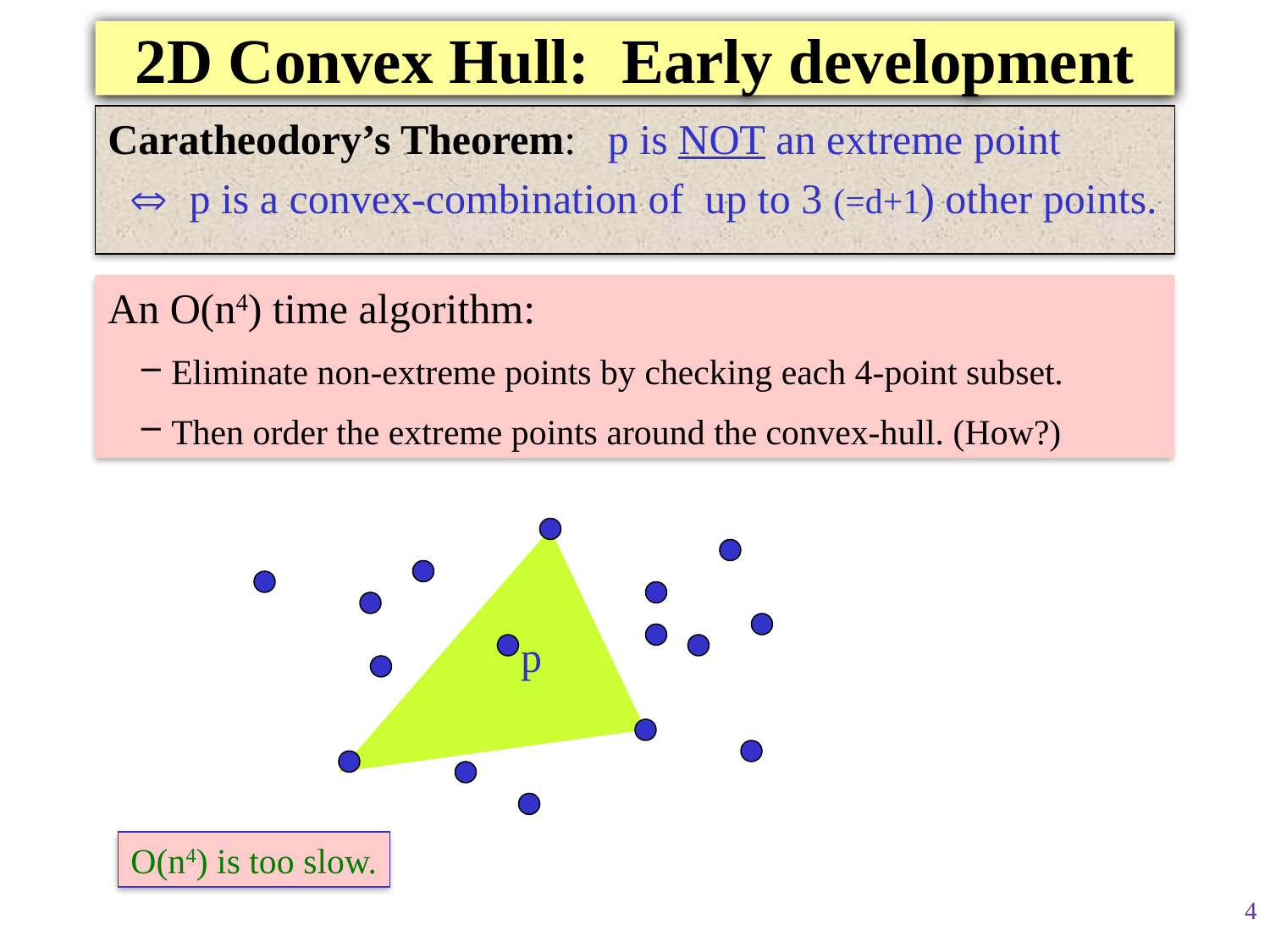

# 2D Convex Hull:  Early development
Caratheodory’s Theorem:   p is NOT an extreme point
  ⇔  p is a convex-combination of  up to 3 (=d+1) other points.
An O(n4) time algorithm:
Eliminate non-extreme points by checking each 4-point subset.
Then order the extreme points around the convex-hull. (How?)

p

O(n4) is too slow.
4